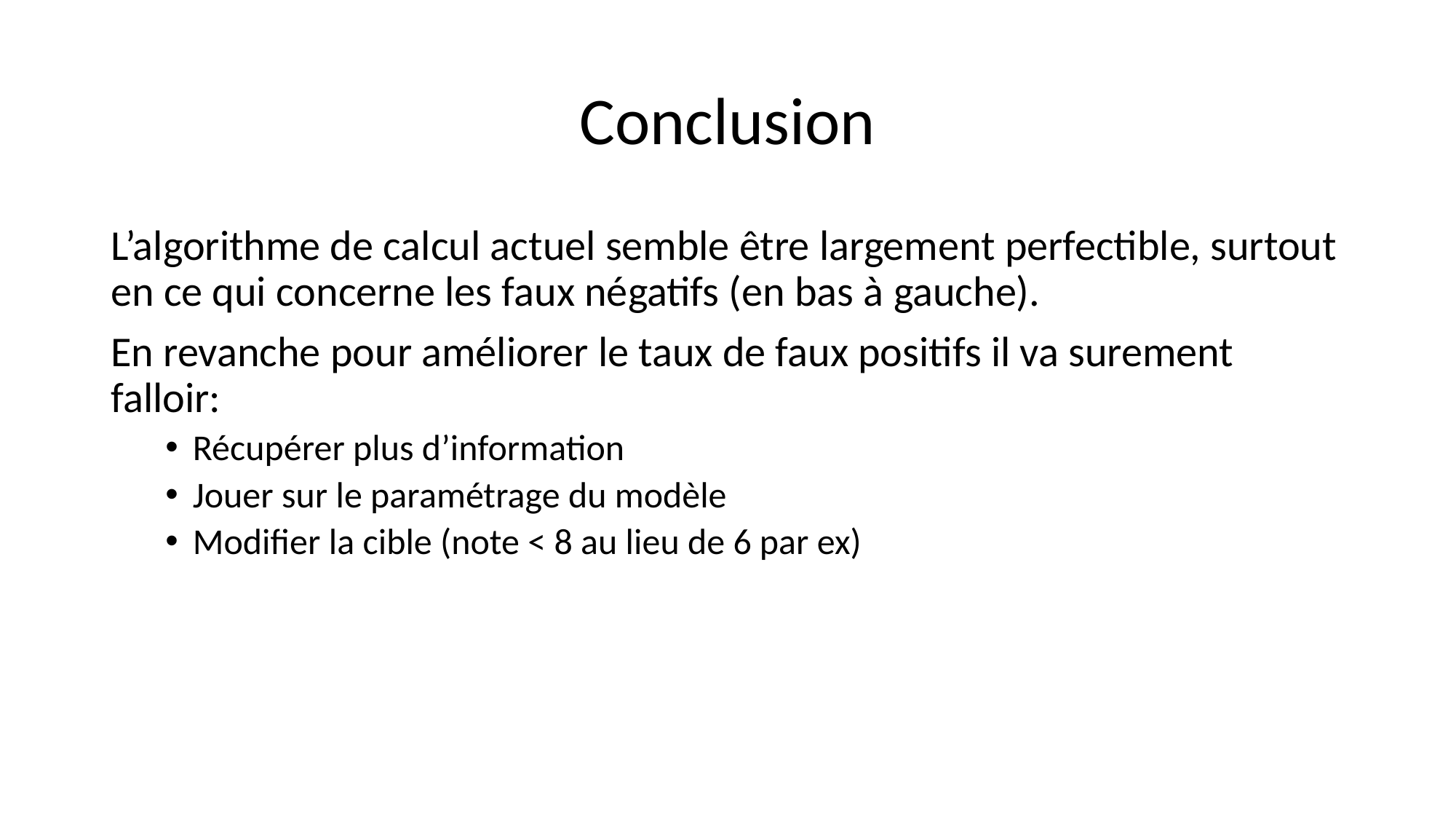

# Conclusion
L’algorithme de calcul actuel semble être largement perfectible, surtout en ce qui concerne les faux négatifs (en bas à gauche).
En revanche pour améliorer le taux de faux positifs il va surement falloir:
Récupérer plus d’information
Jouer sur le paramétrage du modèle
Modifier la cible (note < 8 au lieu de 6 par ex)